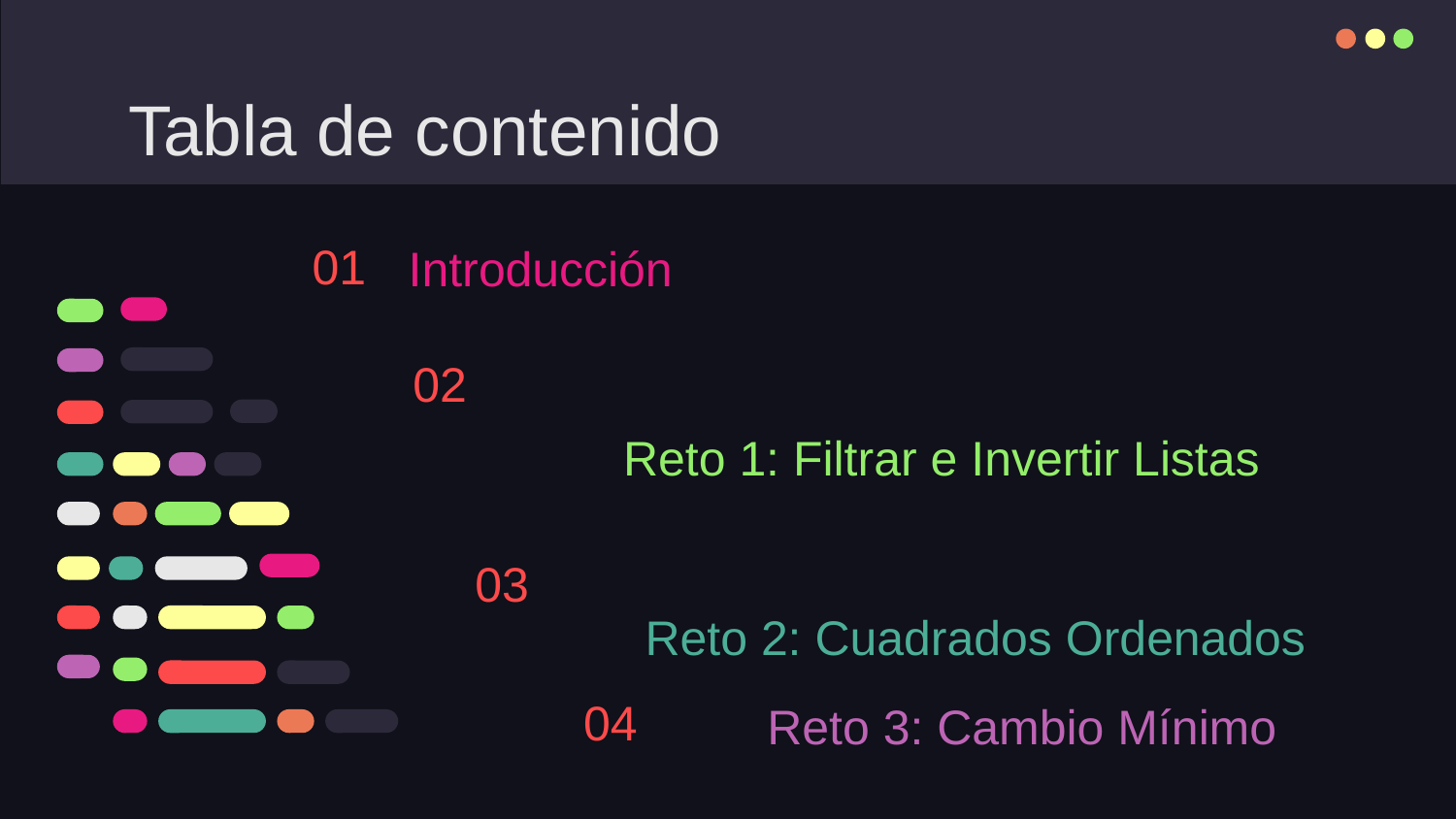

# Tabla de contenido
01
Introducción

02
Reto 1: Filtrar e Invertir Listas
03
Reto 2: Cuadrados Ordenados
Reto 3: Cambio Mínimo
04